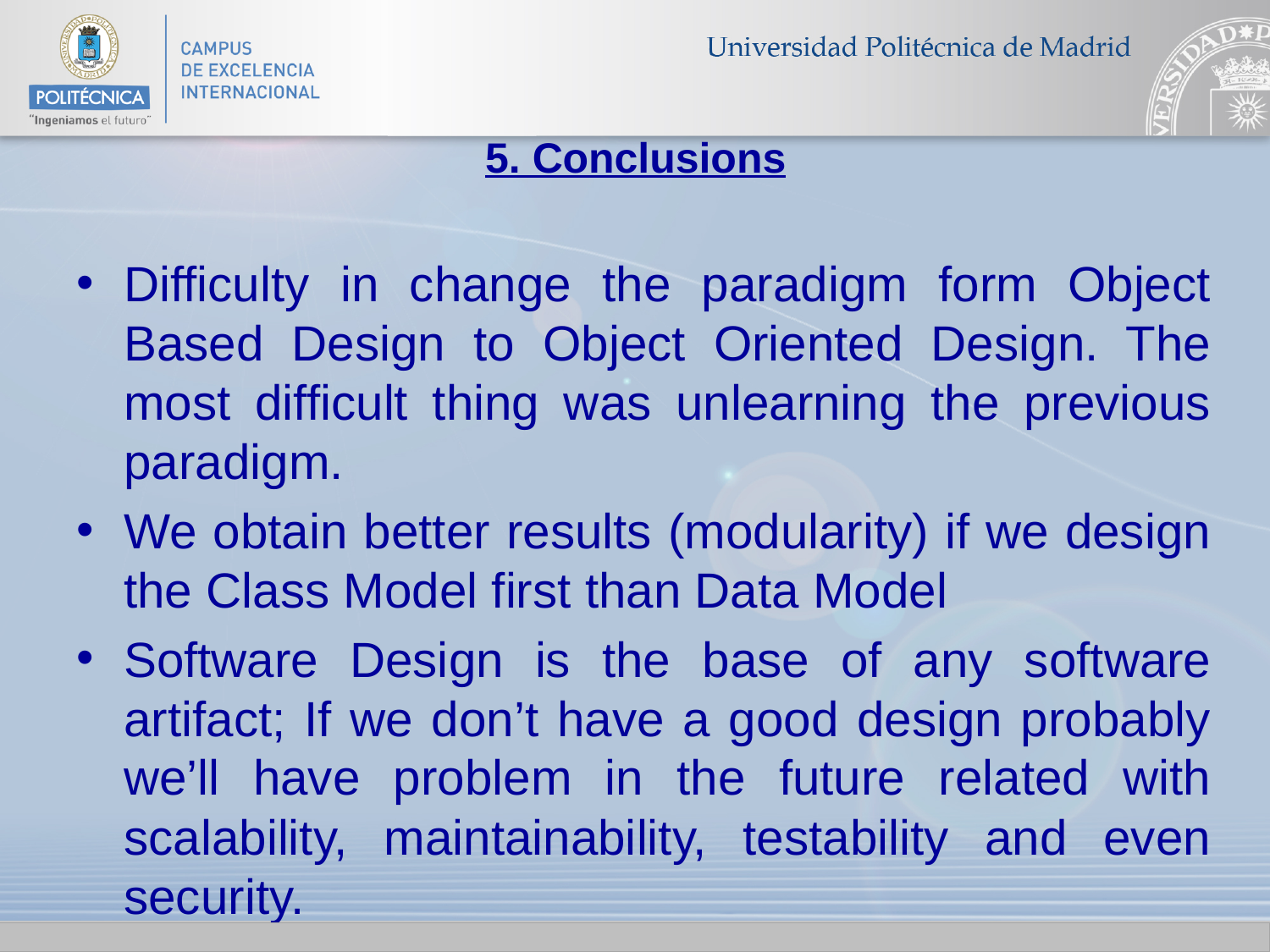

# 5. Conclusions
Difficulty in change the paradigm form Object Based Design to Object Oriented Design. The most difficult thing was unlearning the previous paradigm.
We obtain better results (modularity) if we design the Class Model first than Data Model
Software Design is the base of any software artifact; If we don’t have a good design probably we’ll have problem in the future related with scalability, maintainability, testability and even security.